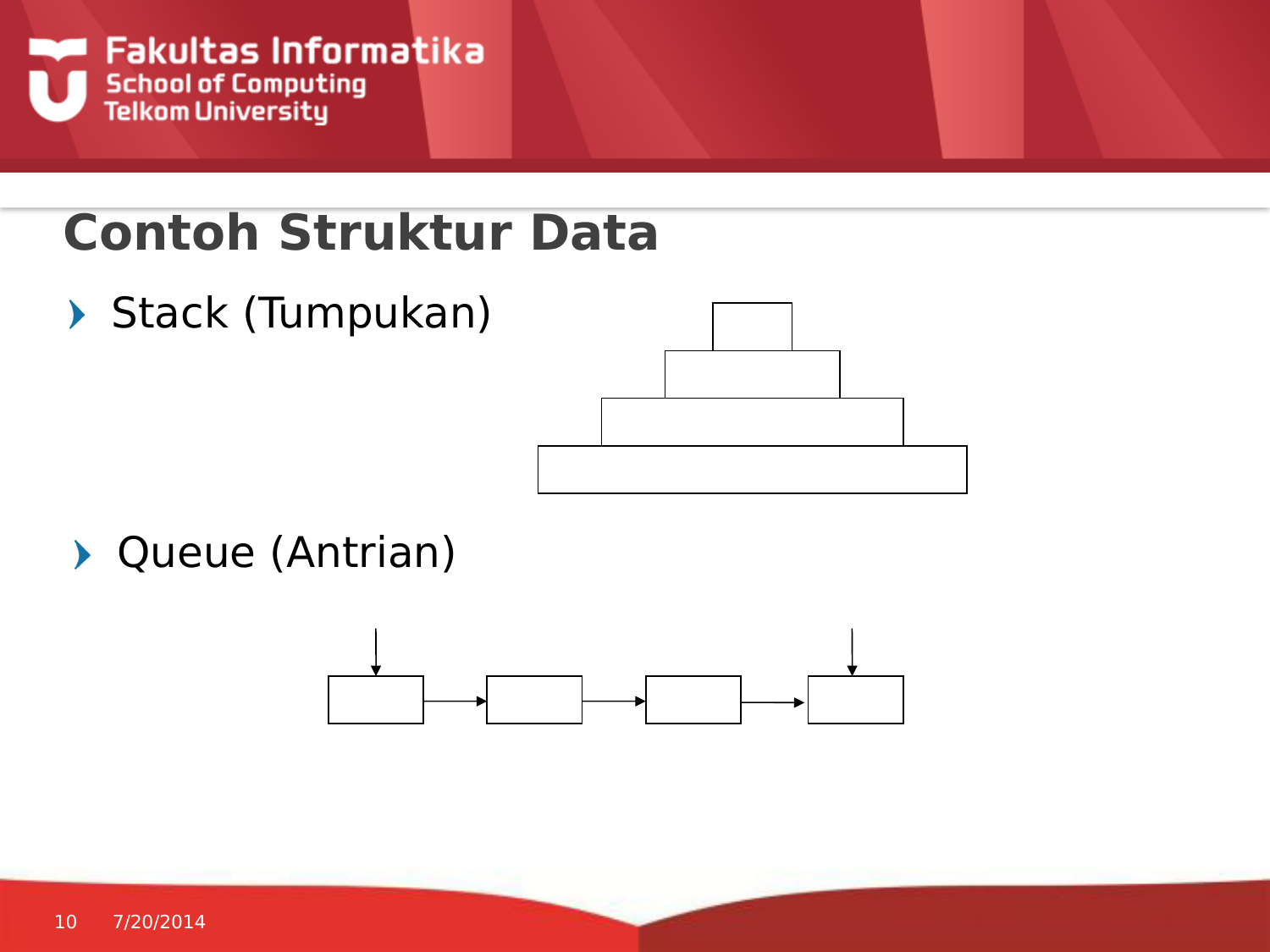

# Contoh Struktur Data
Stack (Tumpukan)

Queue (Antrian)

10
7/20/2014